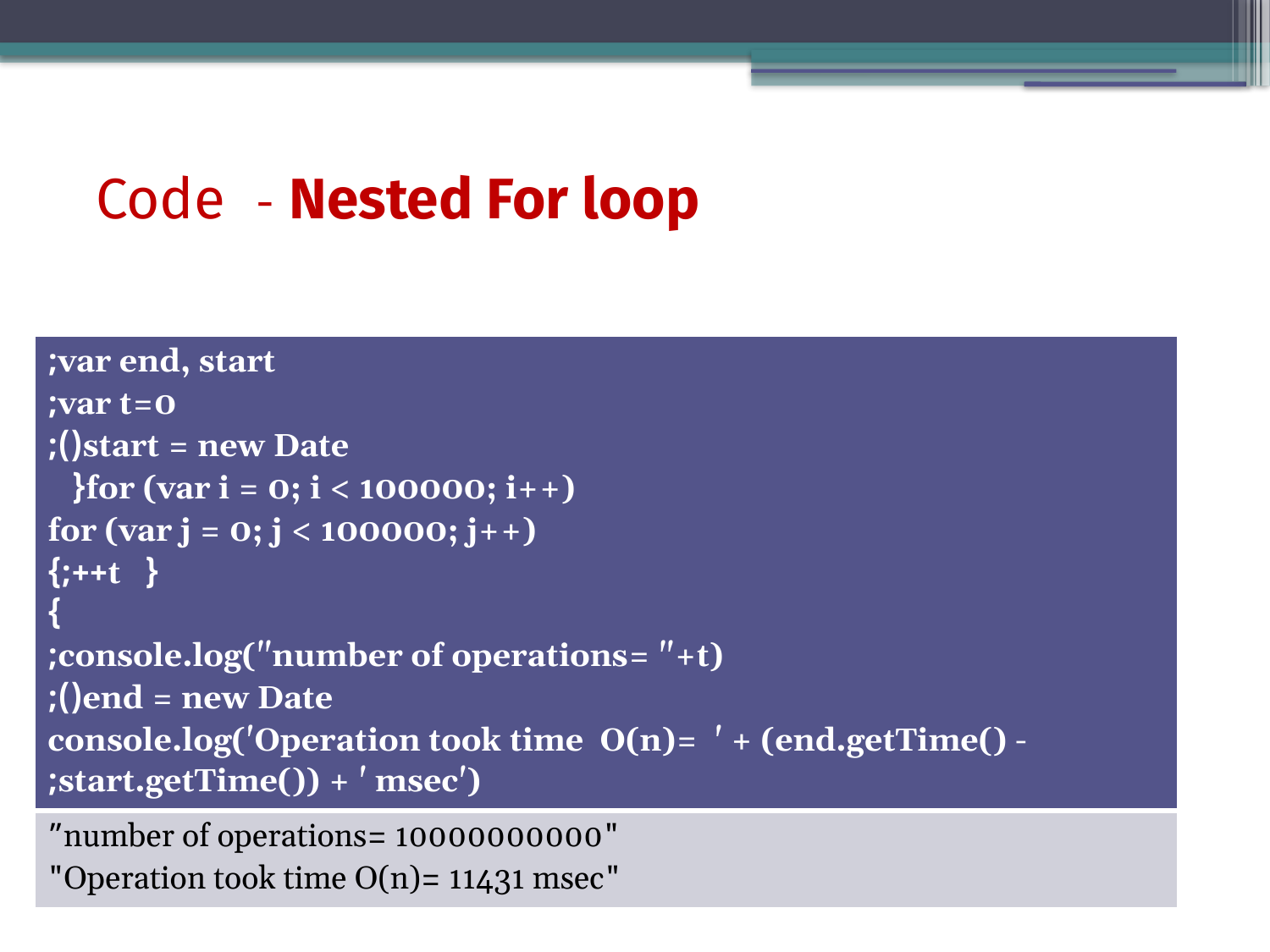

Code  - Nested For loop
| var end, start; var t=0; start = new Date(); for (var i = 0; i < 100000; i++){ for (var j = 0; j < 100000; j++) { t++;} } console.log("number of operations= "+t); end = new Date(); console.log('Operation took time O(n)= ' + (end.getTime() - start.getTime()) + ' msec'); |
| --- |
| "number of operations= 10000000000” "Operation took time O(n)= 11431 msec" |